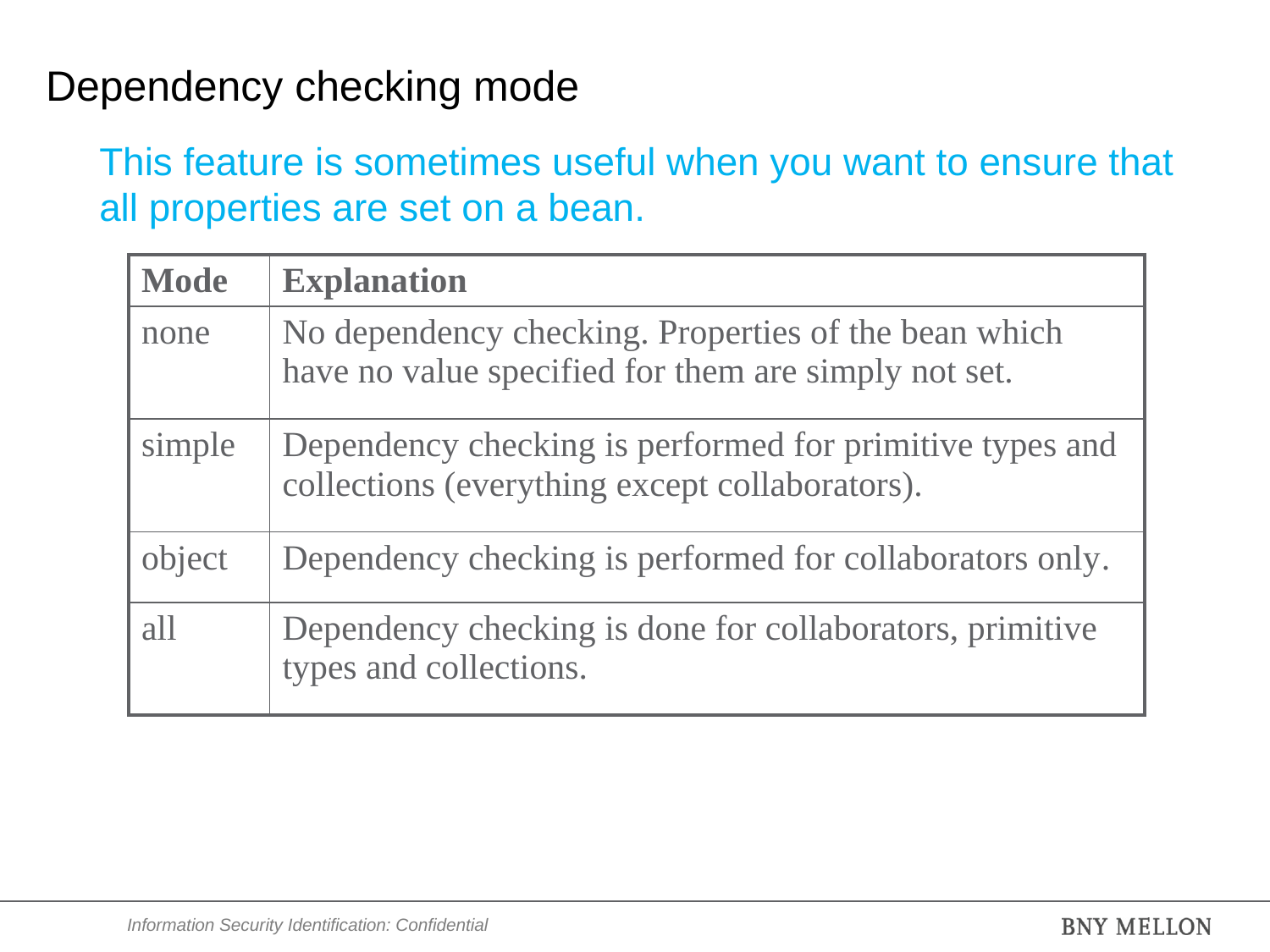

# Dependency checking mode
	This feature is sometimes useful when you want to ensure that all properties are set on a bean.
| Mode | Explanation |
| --- | --- |
| none | No dependency checking. Properties of the bean which have no value specified for them are simply not set. |
| simple | Dependency checking is performed for primitive types and collections (everything except collaborators). |
| object | Dependency checking is performed for collaborators only. |
| all | Dependency checking is done for collaborators, primitive types and collections. |